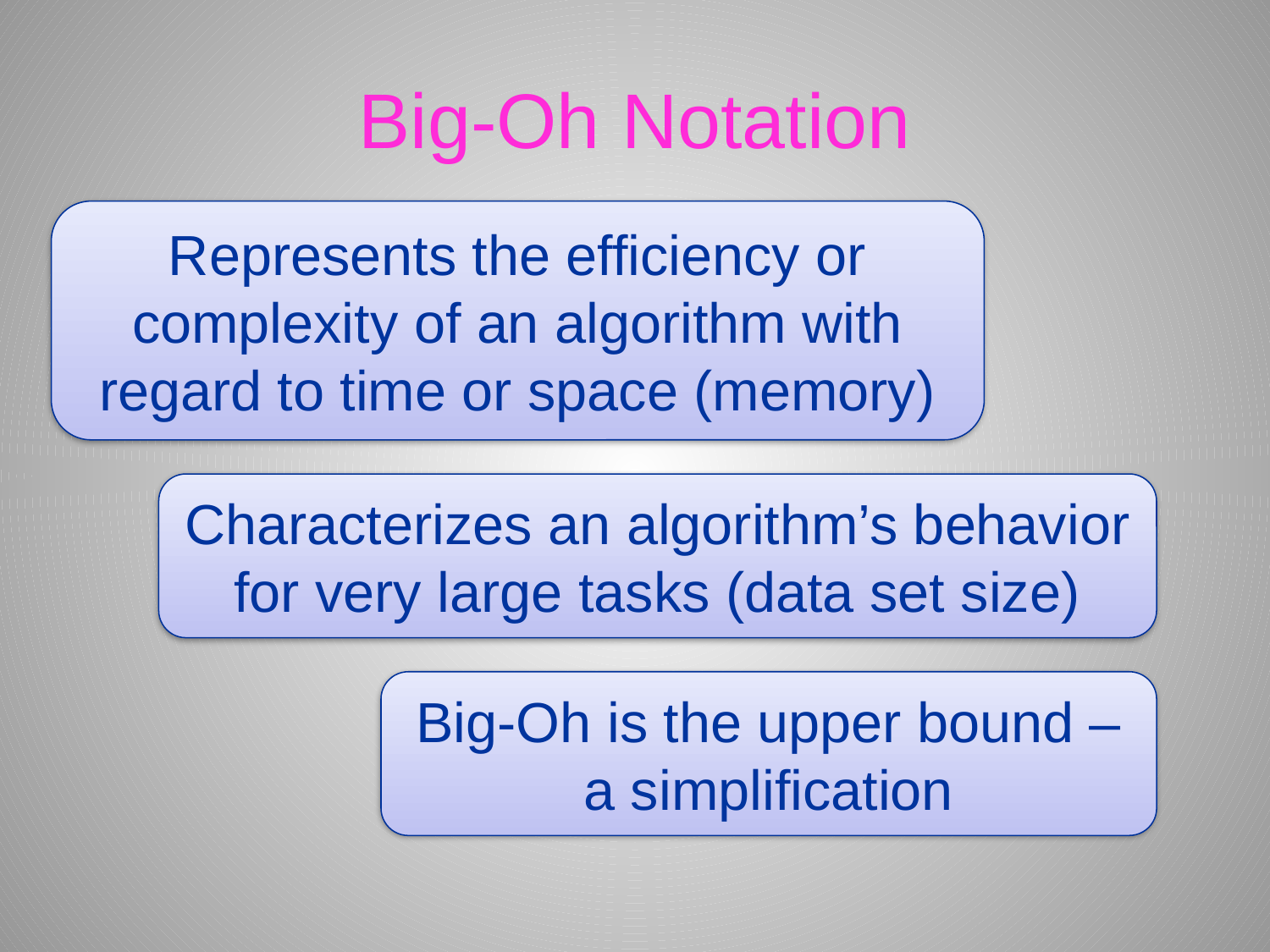

# Big-Oh Notation
Represents the efficiency or complexity of an algorithm with regard to time or space (memory)
Characterizes an algorithm’s behavior for very large tasks (data set size)
Big-Oh is the upper bound – a simplification